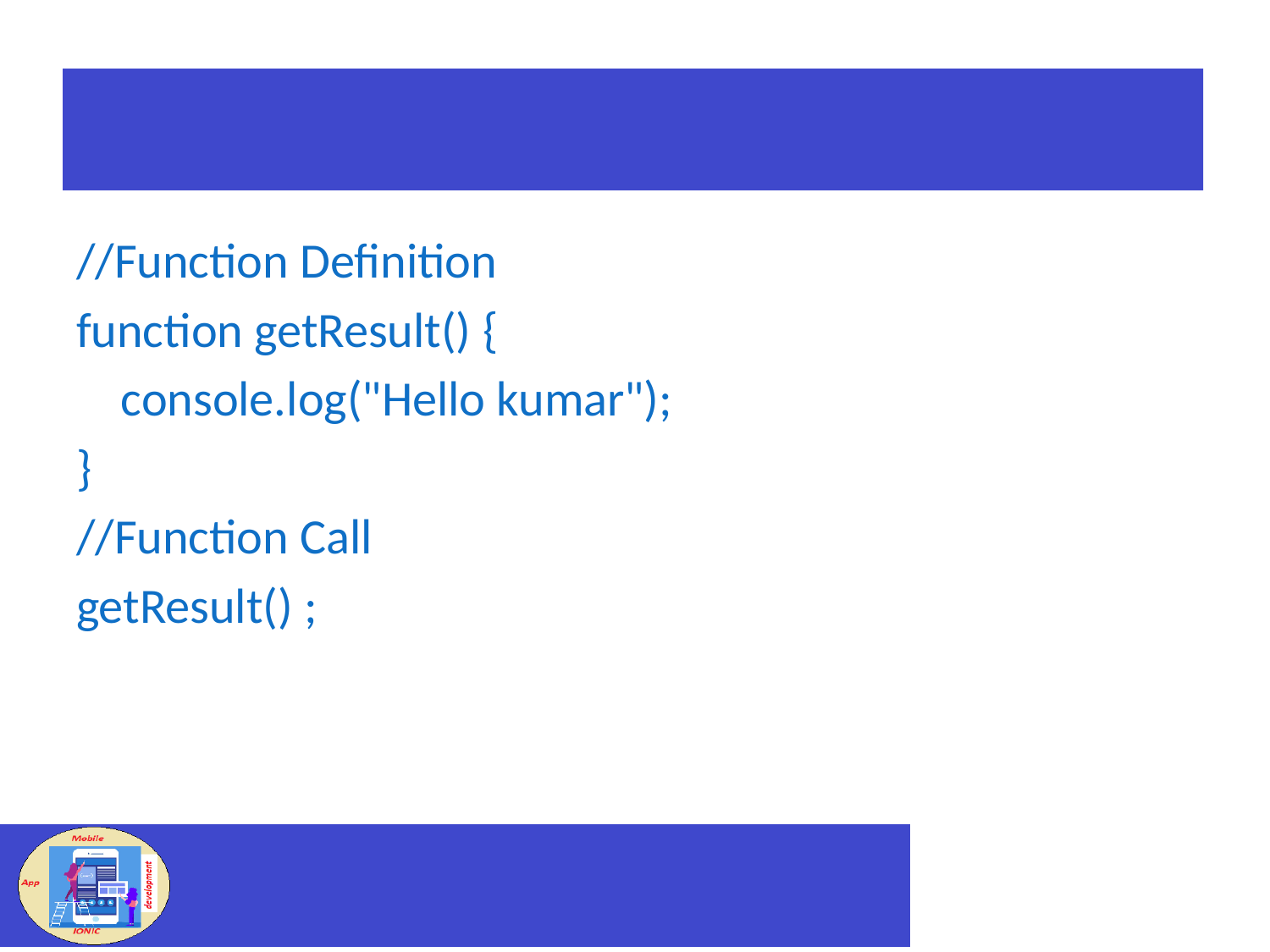

#
//Function Definition
function getResult() {
    console.log("Hello kumar");
}
//Function Call
getResult() ;